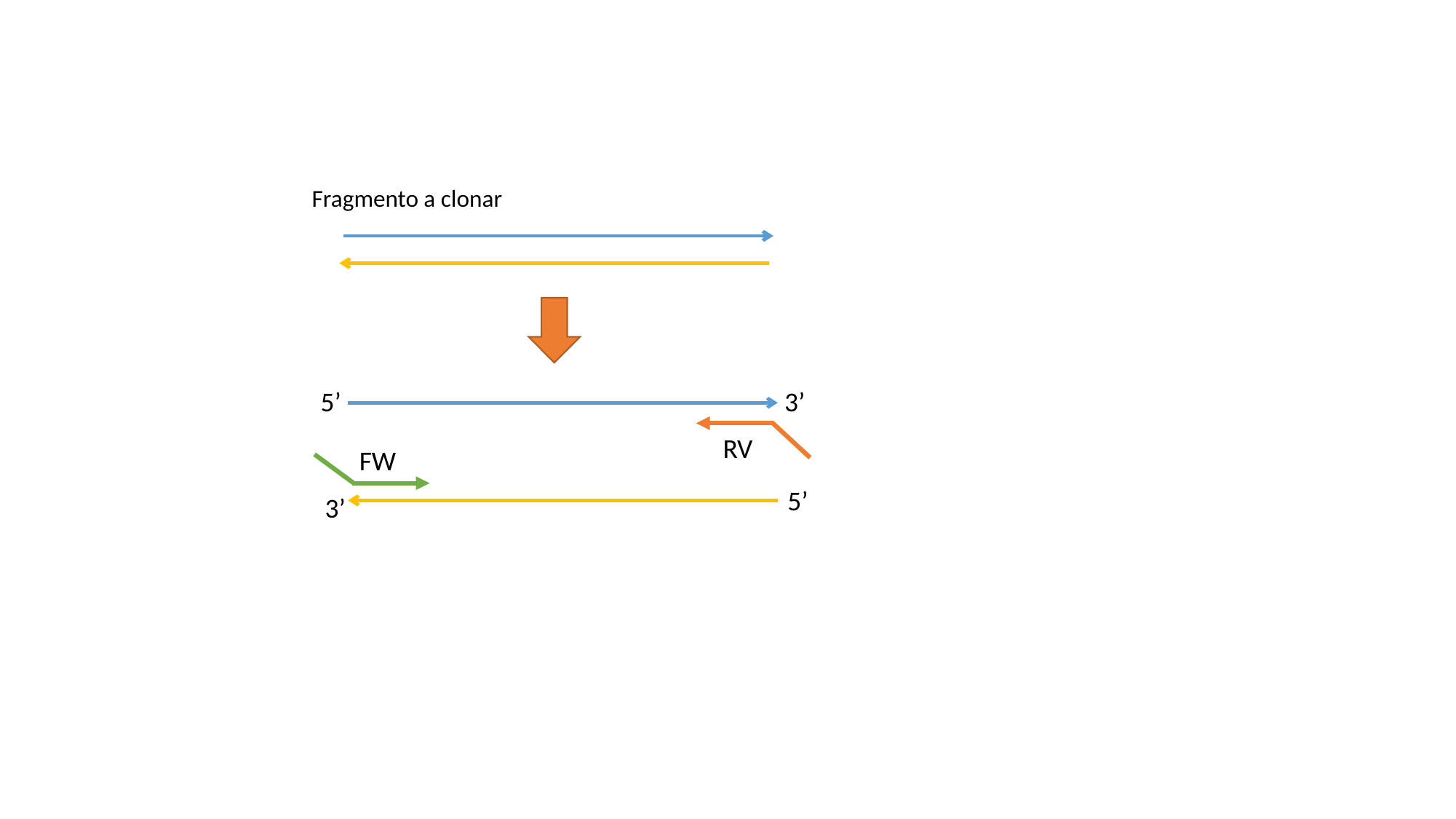

Fragmento a clonar

5’
3’
RV
FW
5’
3’